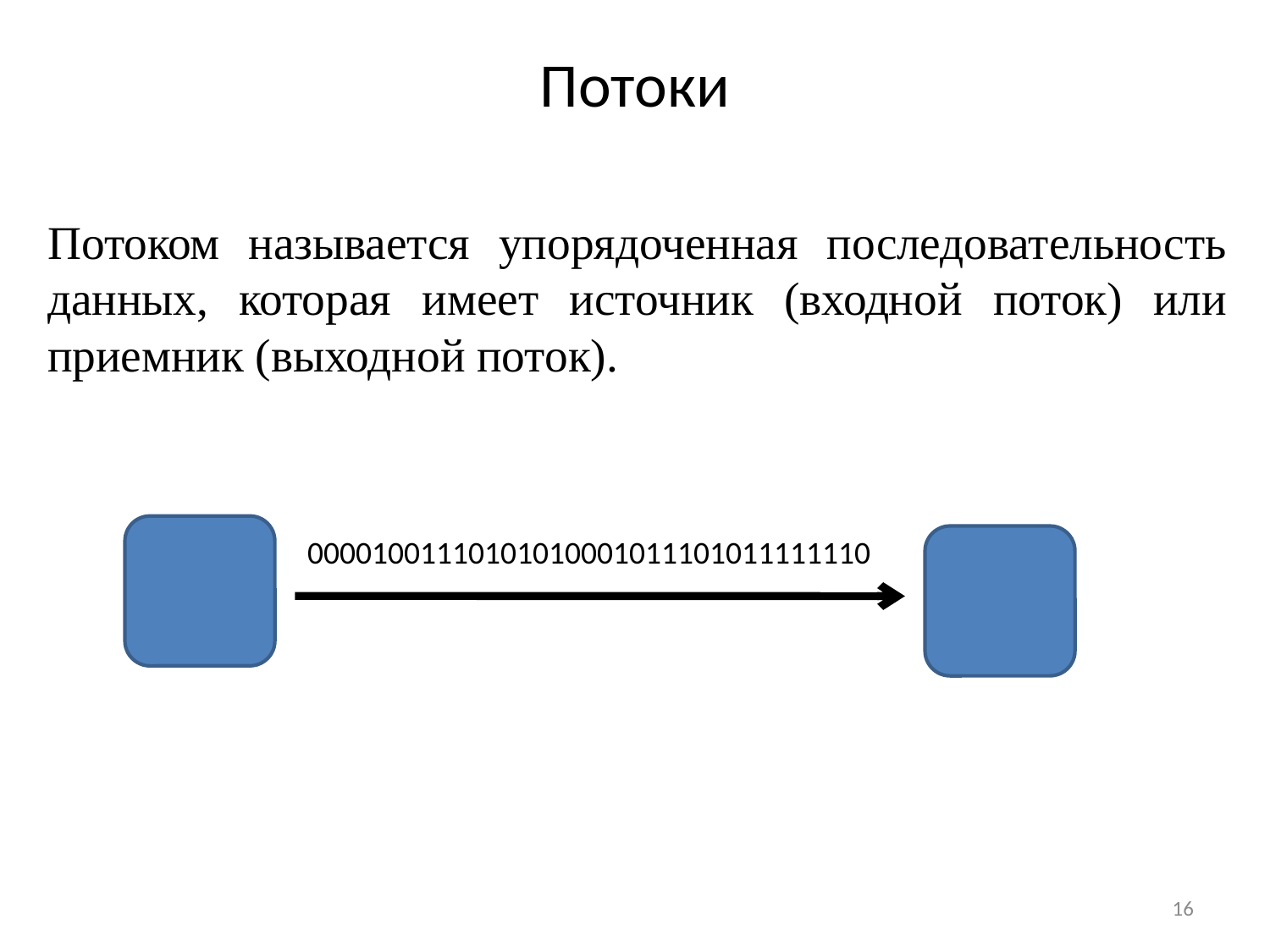

# Потоки
Потоком называется упорядоченная последовательность данных, которая имеет источник (входной поток) или приемник (выходной поток).

00001001110101010001011101011111110

16